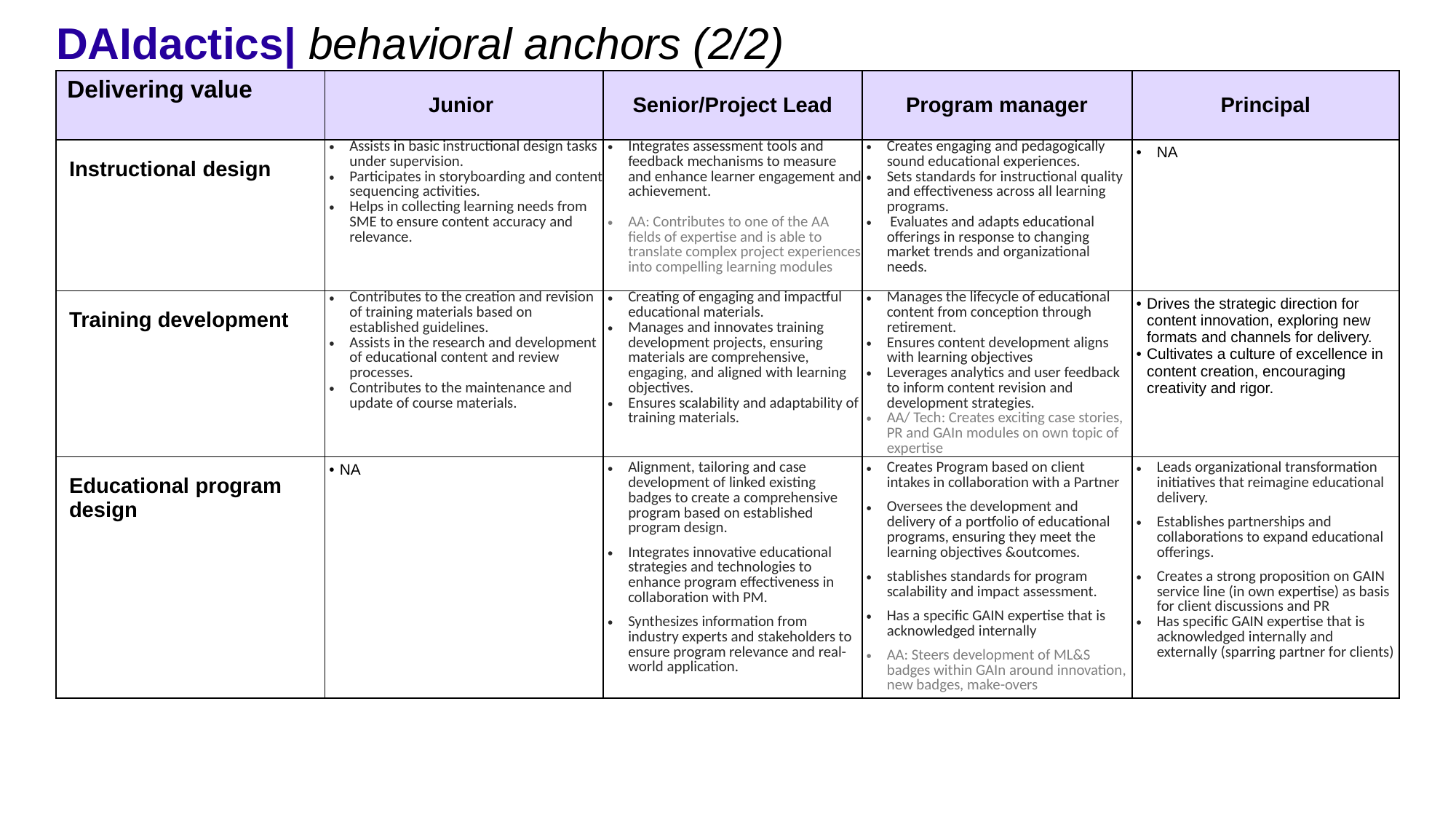

# DAIdactics| behavioral anchors (2/2)
| Delivering value | Junior | Senior/Project Lead | Program manager | Principal |
| --- | --- | --- | --- | --- |
| Instructional design | Assists in basic instructional design tasks under supervision. Participates in storyboarding and content sequencing activities. Helps in collecting learning needs from SME to ensure content accuracy and relevance. | Integrates assessment tools and feedback mechanisms to measure and enhance learner engagement and achievement. AA: Contributes to one of the AA fields of expertise and is able to translate complex project experiences into compelling learning modules | Creates engaging and pedagogically sound educational experiences. Sets standards for instructional quality and effectiveness across all learning programs.  Evaluates and adapts educational offerings in response to changing market trends and organizational needs. | NA |
| Training development | Contributes to the creation and revision of training materials based on established guidelines. Assists in the research and development of educational content and review processes. Contributes to the maintenance and update of course materials. | Creating of engaging and impactful educational materials. Manages and innovates training development projects, ensuring materials are comprehensive, engaging, and aligned with learning objectives. Ensures scalability and adaptability of training materials. | Manages the lifecycle of educational content from conception through retirement. Ensures content development aligns with learning objectives Leverages analytics and user feedback to inform content revision and development strategies. AA/ Tech: Creates exciting case stories, PR and GAIn modules on own topic of expertise | Drives the strategic direction for content innovation, exploring new formats and channels for delivery. Cultivates a culture of excellence in content creation, encouraging creativity and rigor. |
| Educational program design | NA | Alignment, tailoring and case development of linked existing badges to create a comprehensive program based on established program design. Integrates innovative educational strategies and technologies to enhance program effectiveness in collaboration with PM. Synthesizes information from industry experts and stakeholders to ensure program relevance and real-world application. | Creates Program based on client intakes in collaboration with a Partner Oversees the development and delivery of a portfolio of educational programs, ensuring they meet the learning objectives &outcomes. stablishes standards for program scalability and impact assessment. Has a specific GAIN expertise that is acknowledged internally AA: Steers development of ML&S badges within GAIn around innovation, new badges, make-overs | Leads organizational transformation initiatives that reimagine educational delivery. Establishes partnerships and collaborations to expand educational offerings. Creates a strong proposition on GAIN service line (in own expertise) as basis for client discussions and PR Has specific GAIN expertise that is acknowledged internally and externally (sparring partner for clients) |